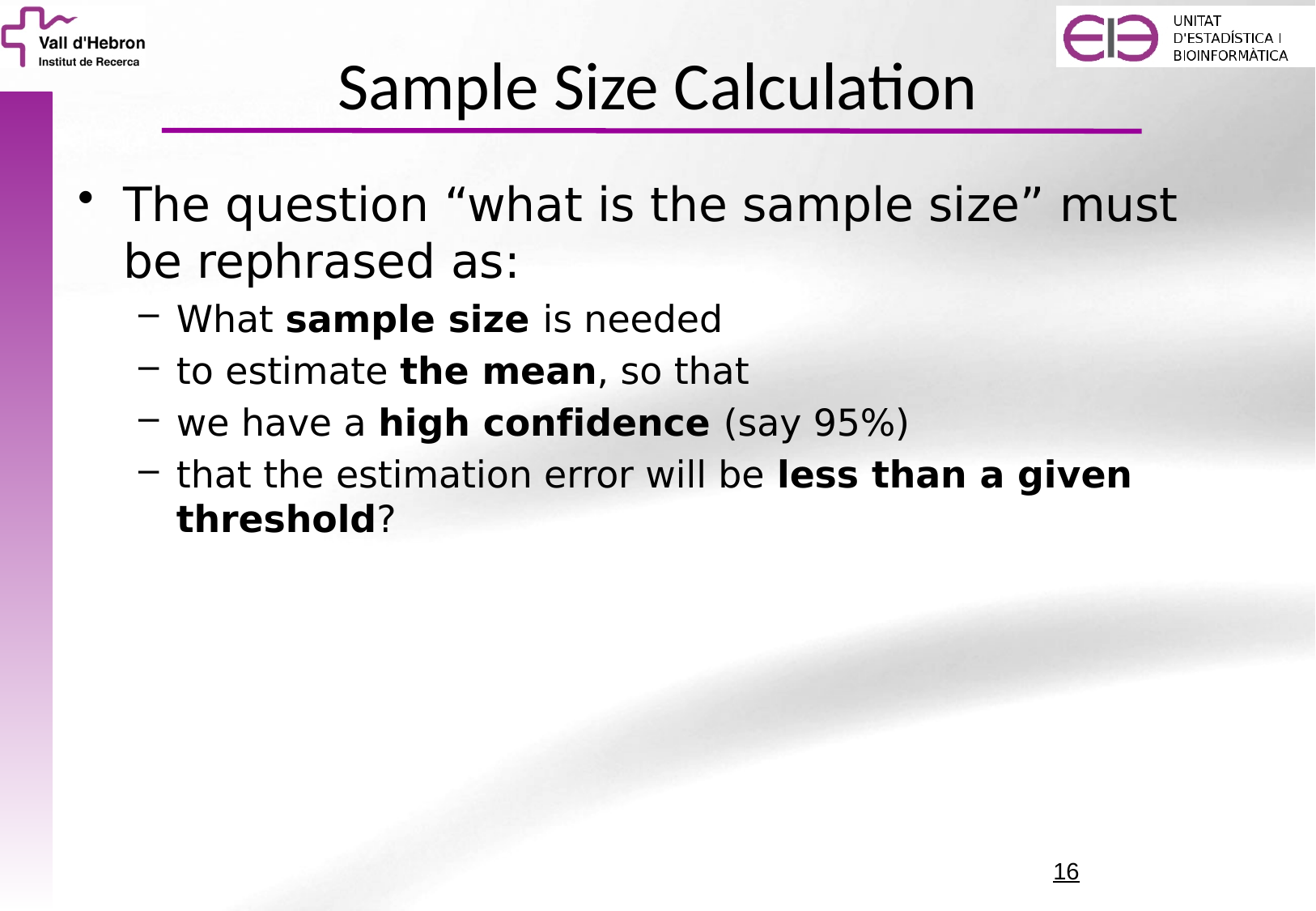

# Sample Size Calculation
The question “what is the sample size” must be rephrased as:
What sample size is needed
to estimate the mean, so that
we have a high confidence (say 95%)
that the estimation error will be less than a given threshold?

16